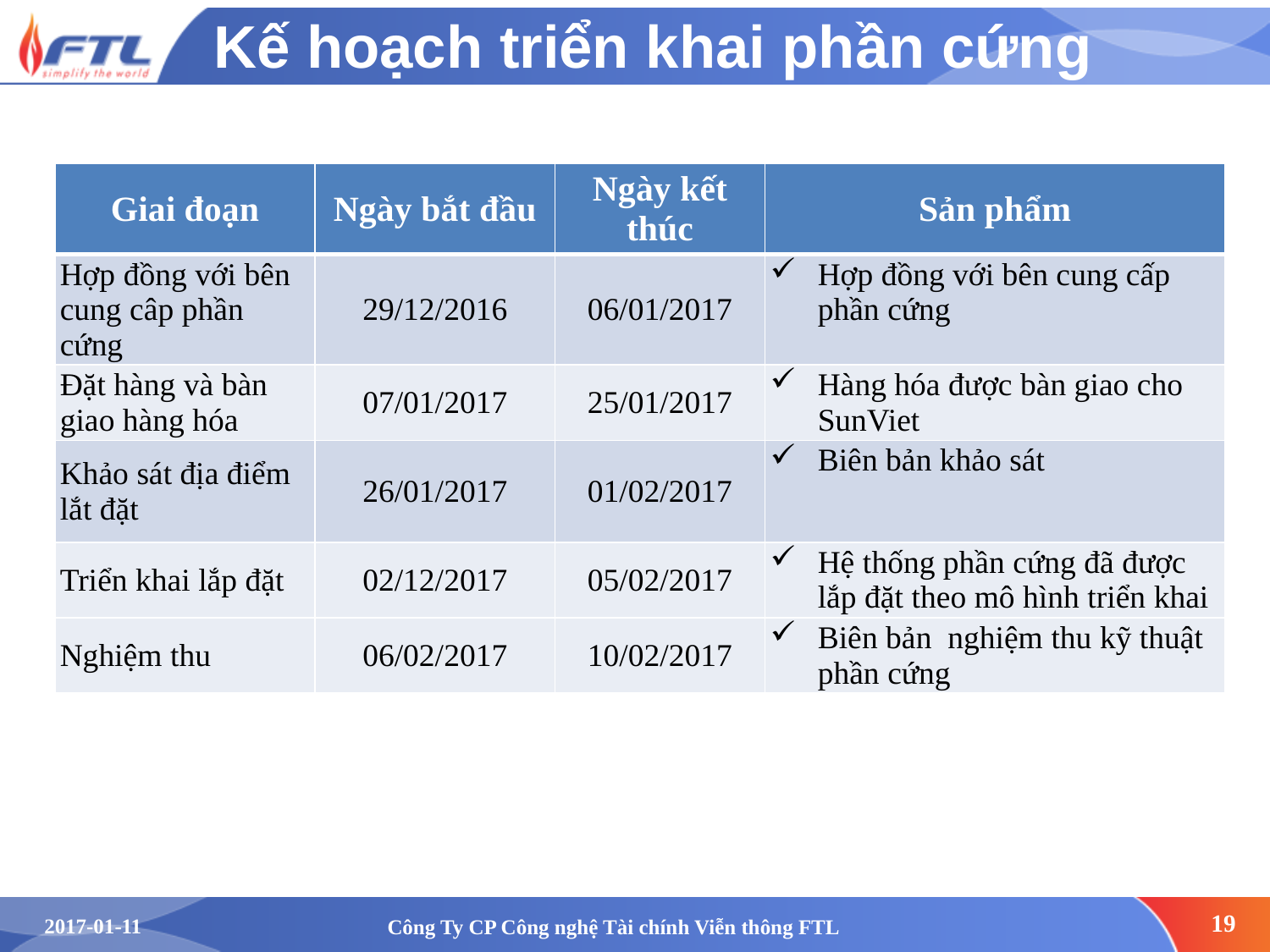

# Kế hoạch triển khai phần cứng
| Giai đoạn | Ngày bắt đầu | Ngày kết thúc | Sản phẩm |
| --- | --- | --- | --- |
| Hợp đồng với bên cung câp phần cứng | 29/12/2016 | 06/01/2017 | Hợp đồng với bên cung cấp phần cứng |
| Đặt hàng và bàn giao hàng hóa | 07/01/2017 | 25/01/2017 | Hàng hóa được bàn giao cho SunViet |
| Khảo sát địa điểm lắt đặt | 26/01/2017 | 01/02/2017 | Biên bản khảo sát |
| Triển khai lắp đặt | 02/12/2017 | 05/02/2017 | Hệ thống phần cứng đã được lắp đặt theo mô hình triển khai |
| Nghiệm thu | 06/02/2017 | 10/02/2017 | Biên bản nghiệm thu kỹ thuật phần cứng |
Công Ty CP Công nghệ Tài chính Viễn thông FTL
19